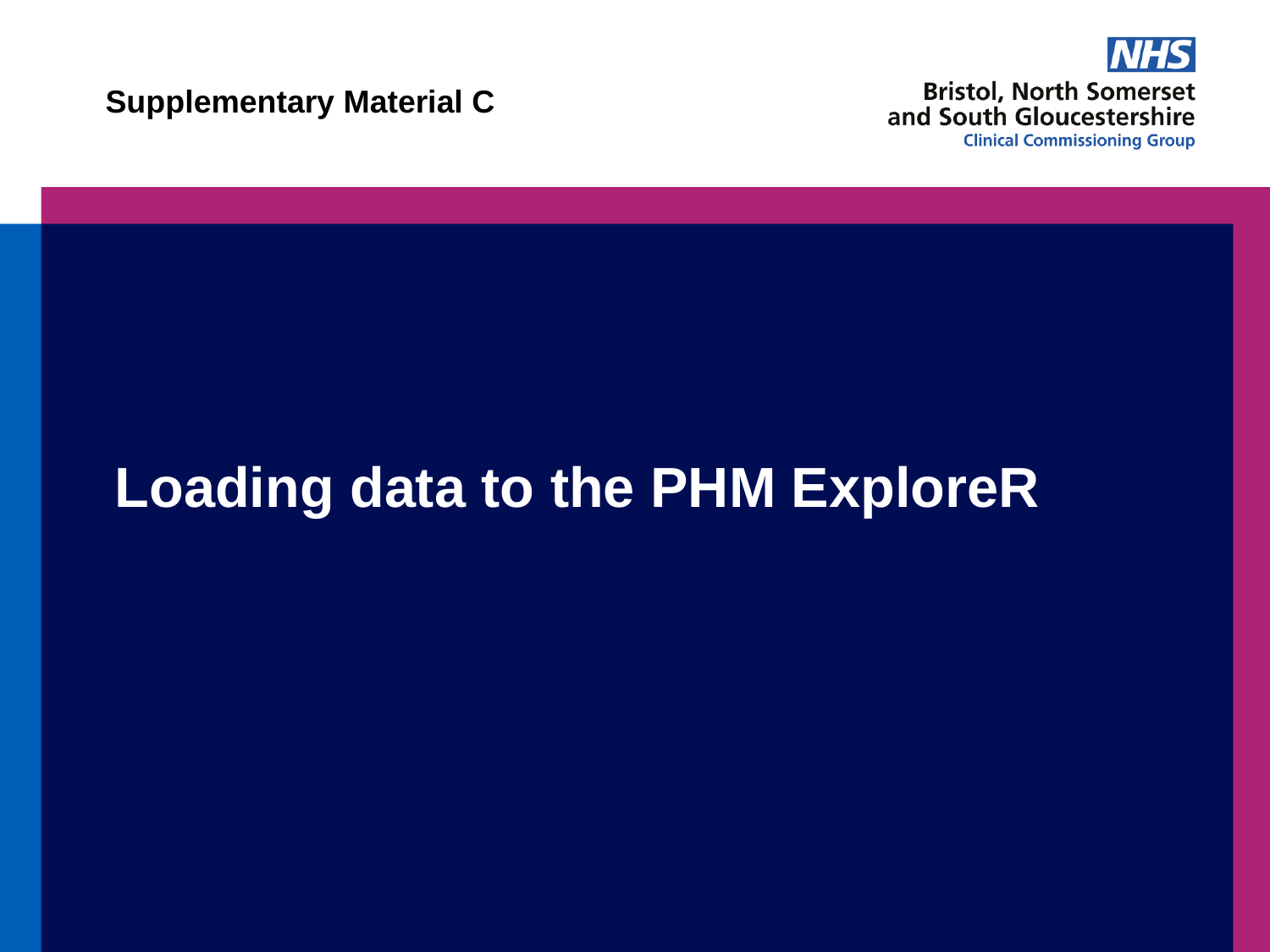

Supplementary Material C
# Loading data to the PHM ExploreR